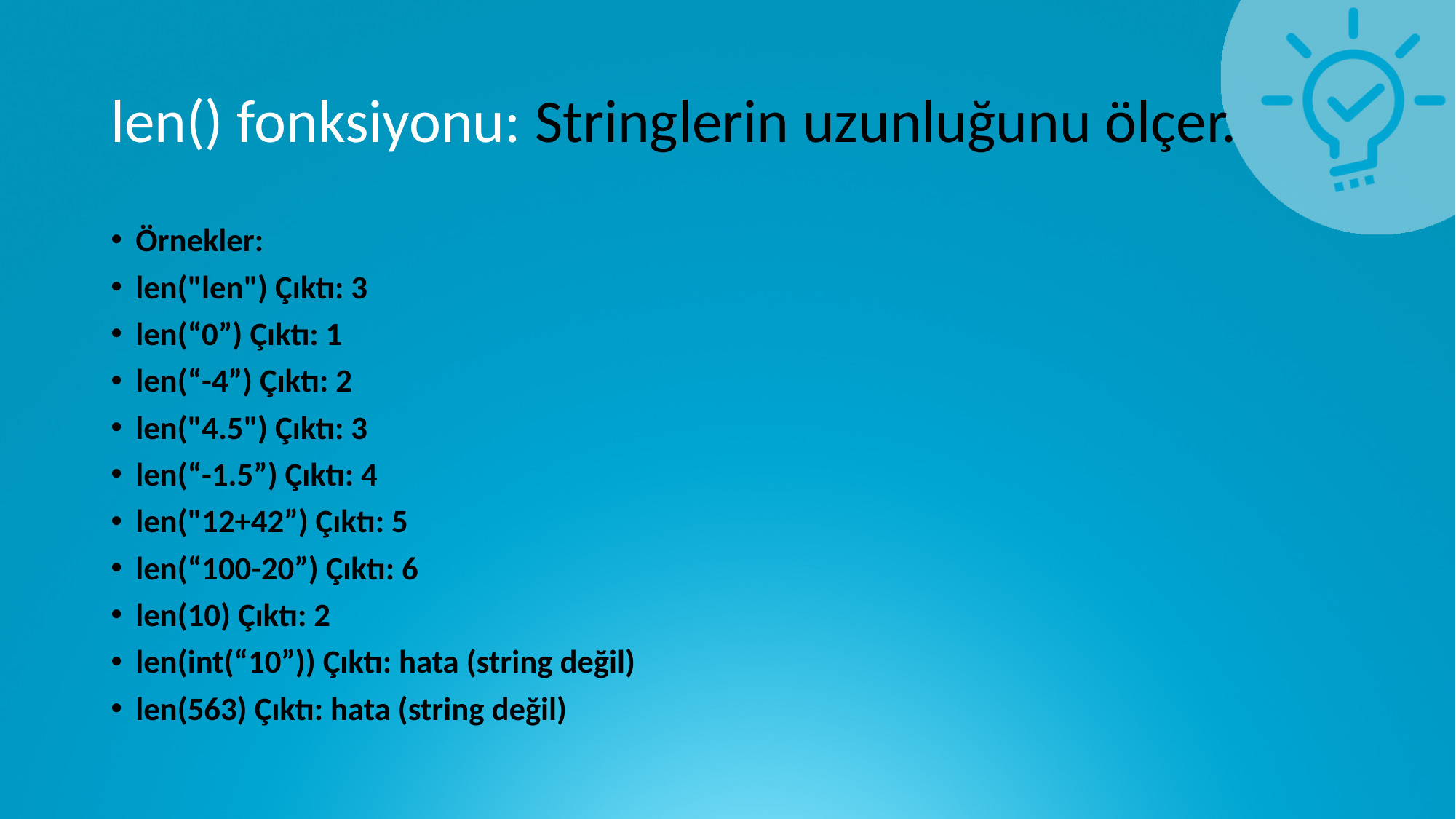

# len() fonksiyonu: Stringlerin uzunluğunu ölçer.
Örnekler:
len("len") Çıktı: 3
len(“0”) Çıktı: 1
len(“-4”) Çıktı: 2
len("4.5") Çıktı: 3
len(“-1.5”) Çıktı: 4
len("12+42”) Çıktı: 5
len(“100-20”) Çıktı: 6
len(10) Çıktı: 2
len(int(“10”)) Çıktı: hata (string değil)
len(563) Çıktı: hata (string değil)